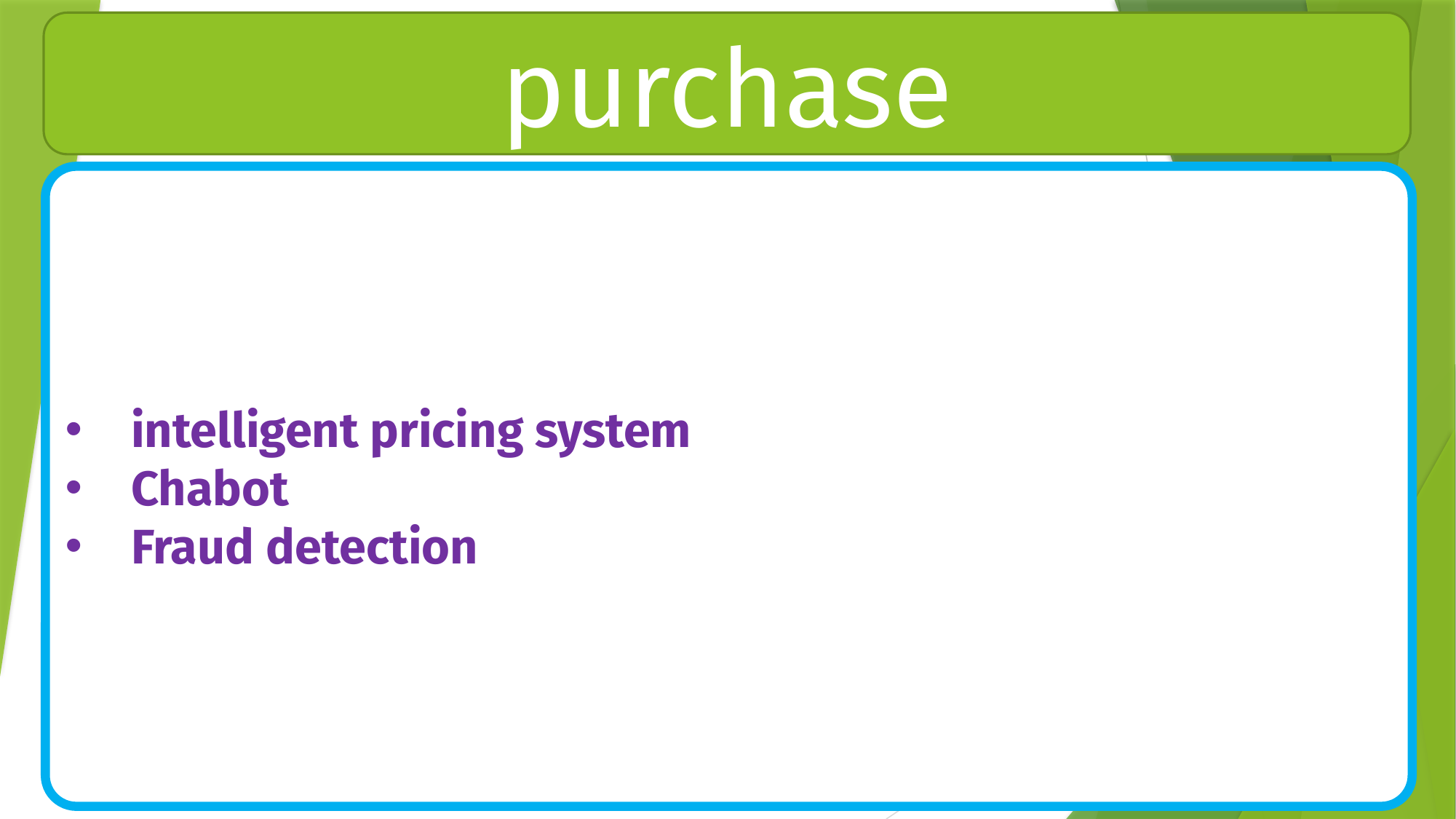

purchase
 intelligent pricing system
 Chabot
 Fraud detection